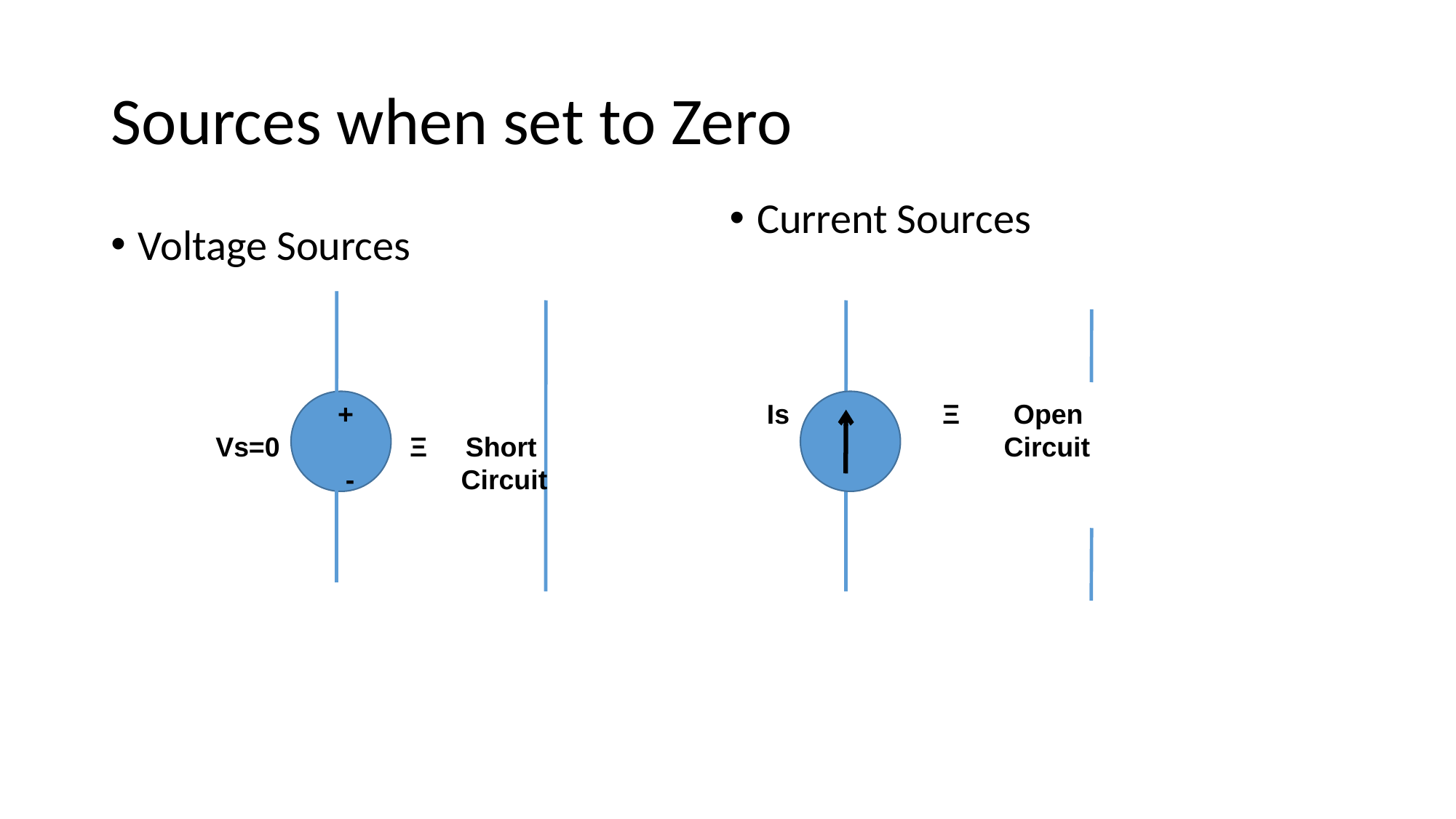

# Sources when set to Zero
Current Sources
Voltage Sources

                +
Vs=0                 Ξ     Short
                 -              Circuit
Is                    Ξ       Open
                               Circuit